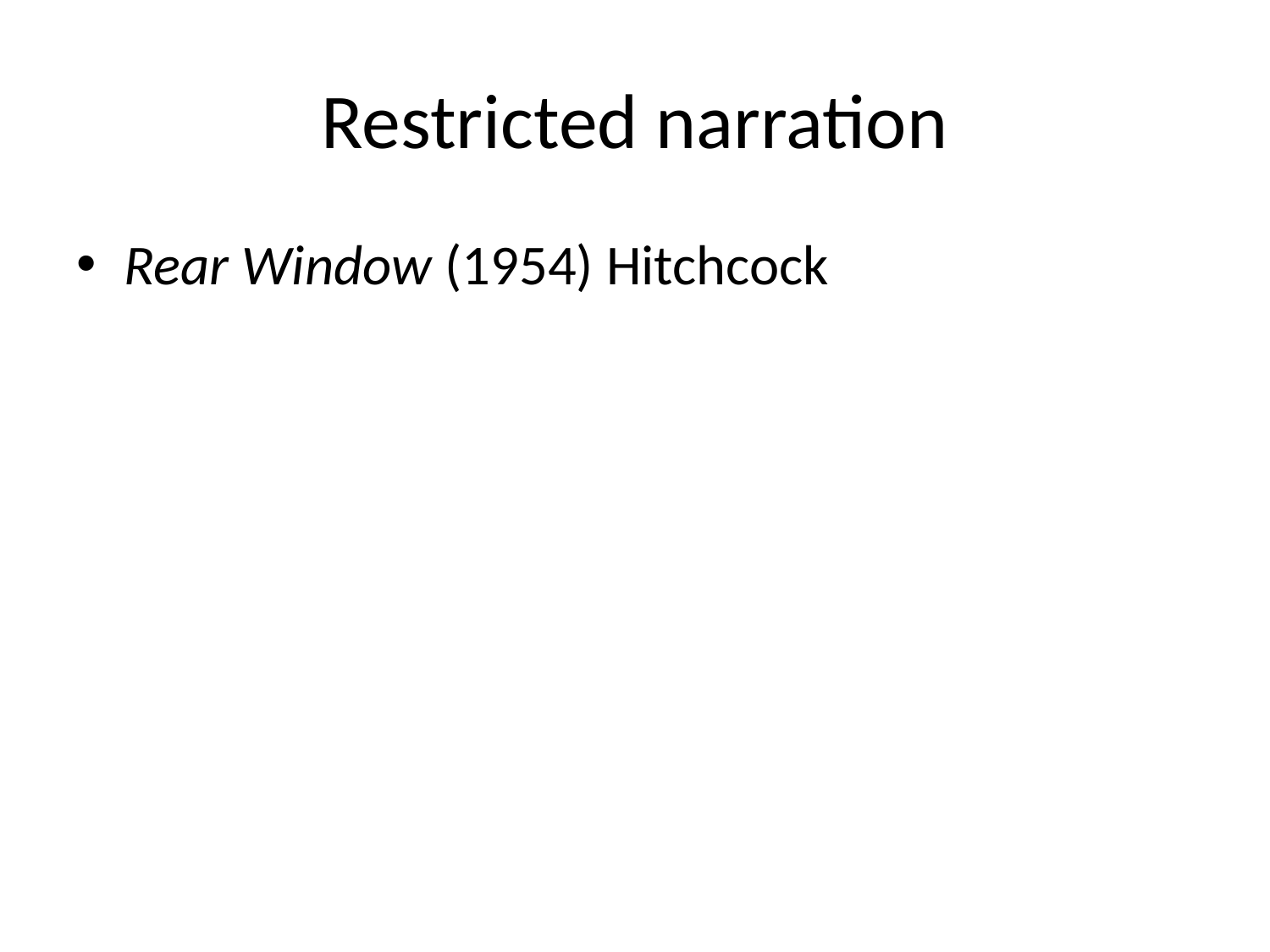

# Restricted narration
Rear Window (1954) Hitchcock